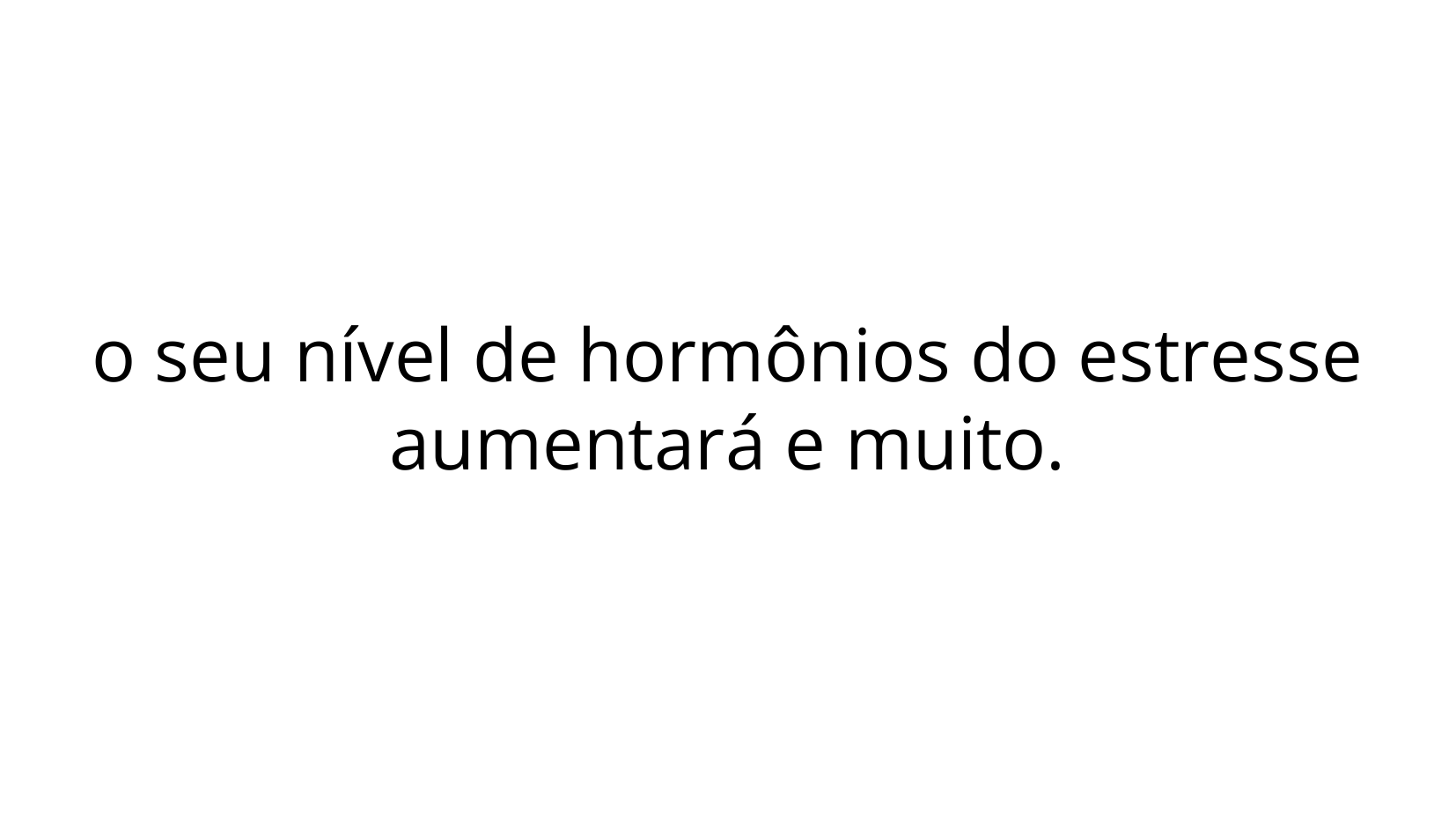

o seu nível de hormônios do estresse aumentará e muito.